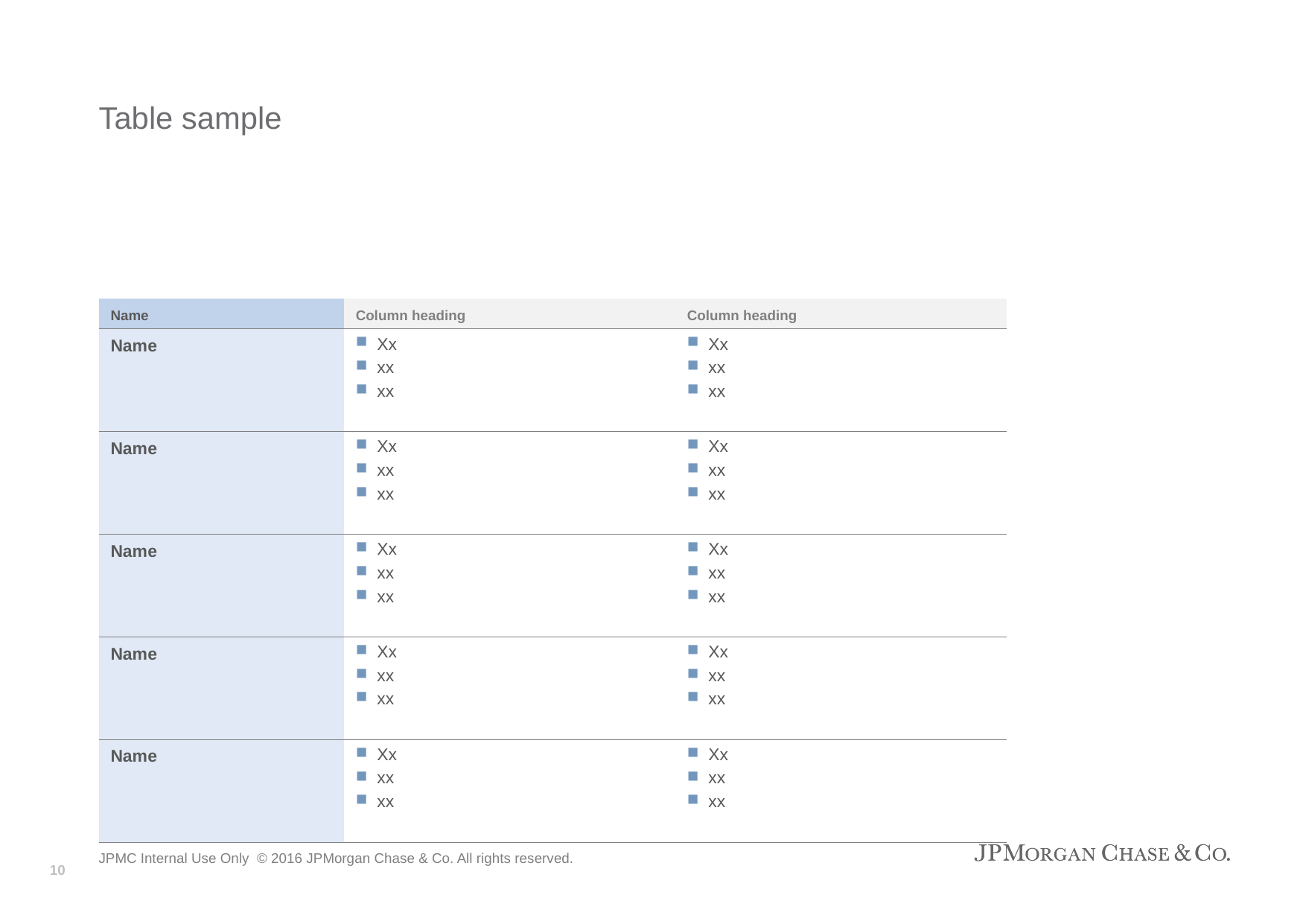

# Table sample

| Name | Column heading | Column heading |
| --- | --- | --- |
| Name | Xx xx xx | Xx xx xx |
| Name | Xx xx xx | Xx xx xx |
| Name | Xx xx xx | Xx xx xx |
| Name | Xx xx xx | Xx xx xx |
| Name | Xx xx xx | Xx xx xx |
10